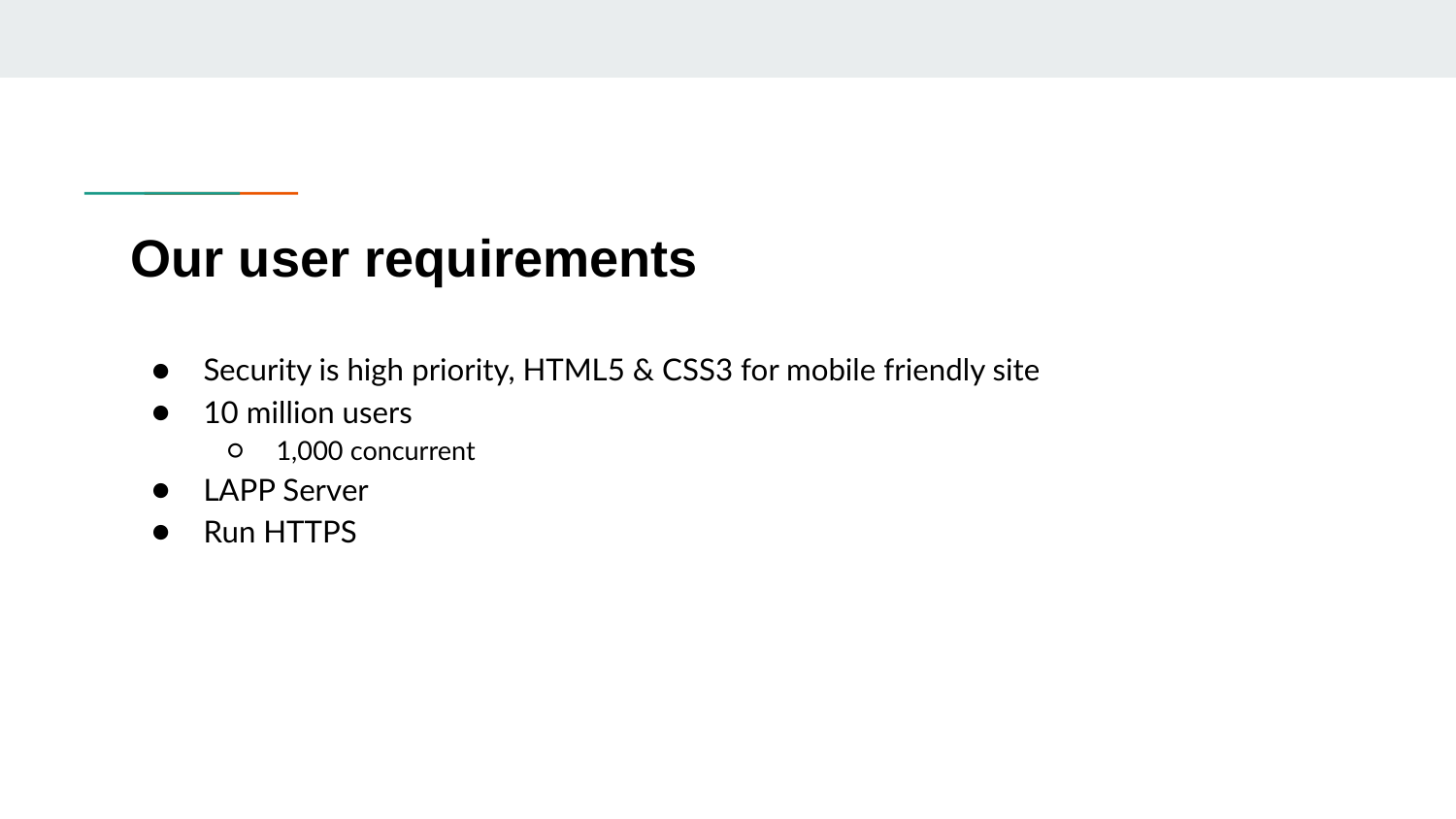

# Our user requirements
Security is high priority, HTML5 & CSS3 for mobile friendly site
10 million users
1,000 concurrent
LAPP Server
Run HTTPS